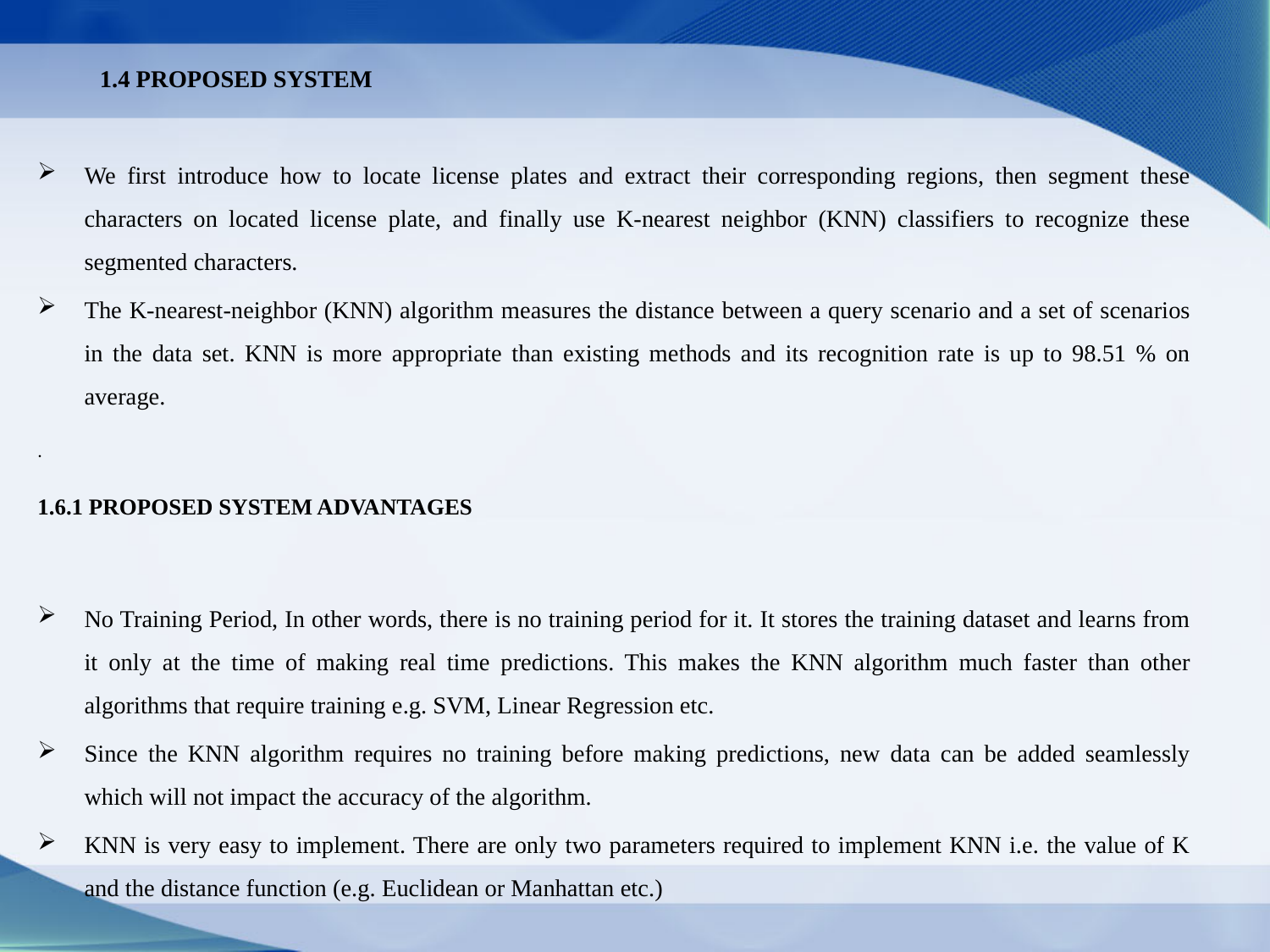

1.4 PROPOSED SYSTEM

We first introduce how to locate license plates and extract their corresponding regions, then segment these characters on located license plate, and finally use K-nearest neighbor (KNN) classifiers to recognize these segmented characters.
The K-nearest-neighbor (KNN) algorithm measures the distance between a query scenario and a set of scenarios in the data set. KNN is more appropriate than existing methods and its recognition rate is up to 98.51 % on average.
.
1.6.1 PROPOSED SYSTEM ADVANTAGES

No Training Period, In other words, there is no training period for it. It stores the training dataset and learns from it only at the time of making real time predictions. This makes the KNN algorithm much faster than other algorithms that require training e.g. SVM, Linear Regression etc.
Since the KNN algorithm requires no training before making predictions, new data can be added seamlessly which will not impact the accuracy of the algorithm.
KNN is very easy to implement. There are only two parameters required to implement KNN i.e. the value of K and the distance function (e.g. Euclidean or Manhattan etc.)